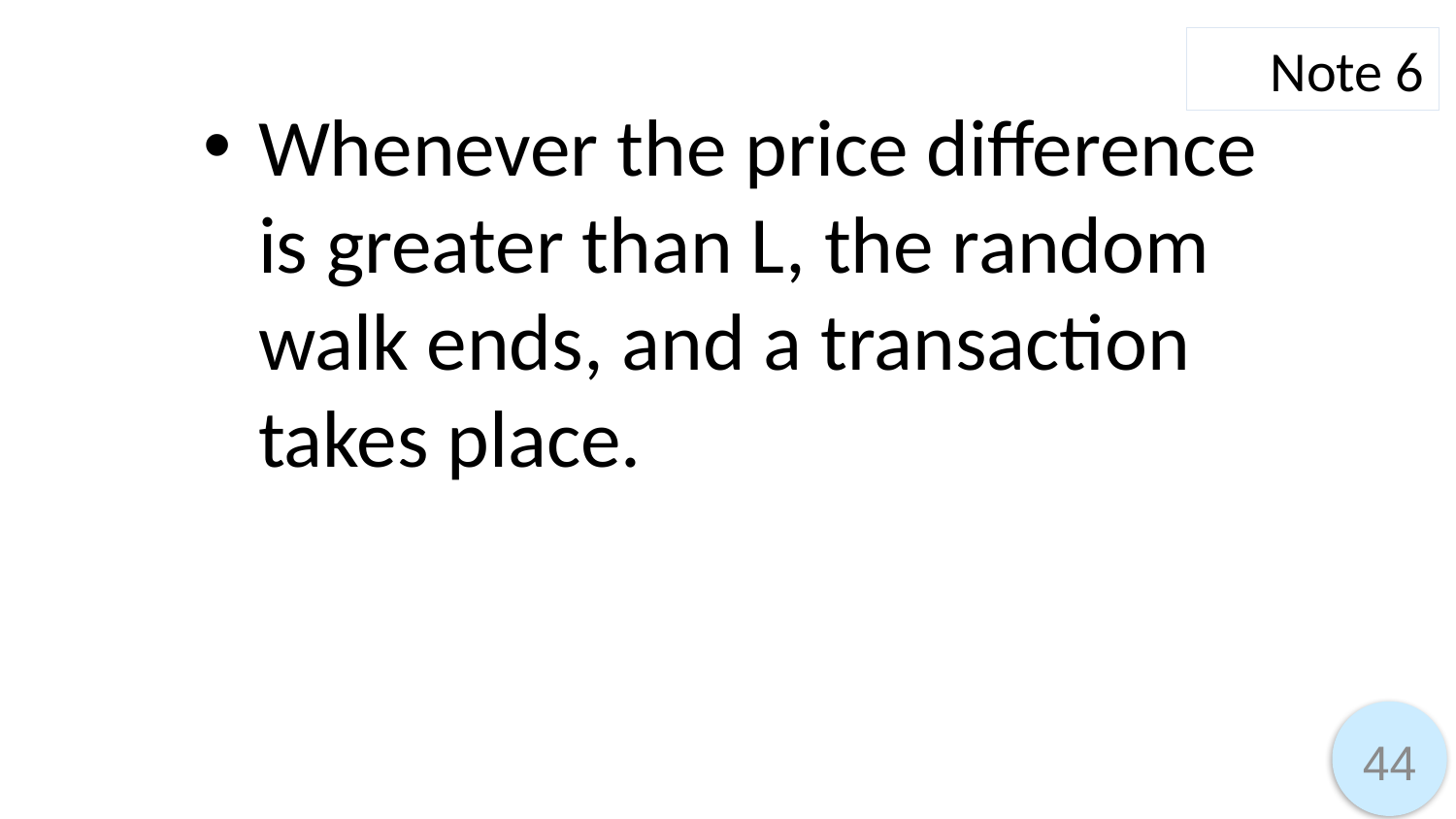

Note 6
Whenever the price difference is greater than L, the random walk ends, and a transaction takes place.
44